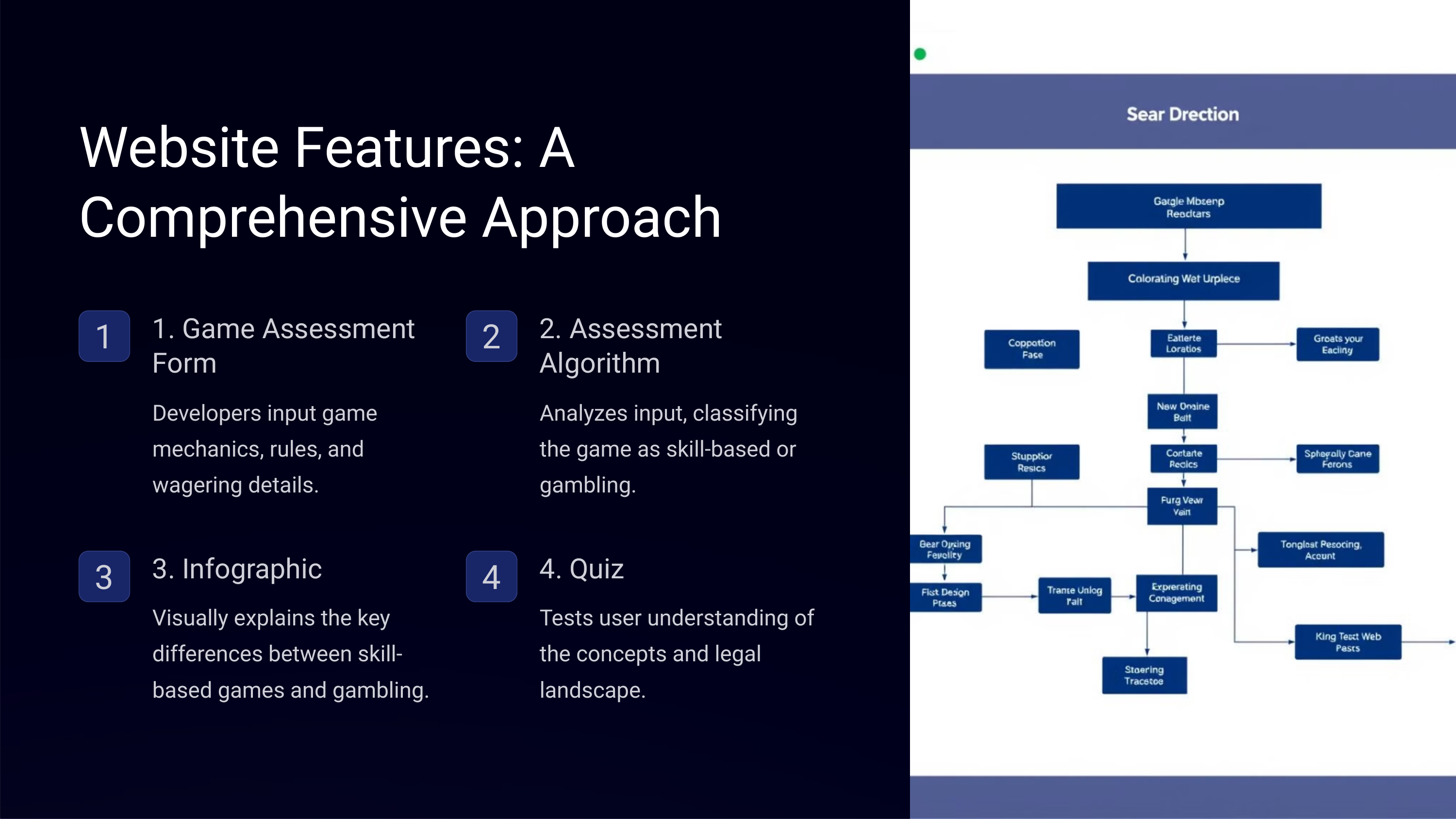

Website Features: A Comprehensive Approach

1. Game Assessment Form

2. Assessment Algorithm

1

2

Developers input game mechanics, rules, and wagering details.

Analyzes input, classifying the game as skill-based or gambling.

3. Infographic

4. Quiz

3

4

Visually explains the key differences between skill-based games and gambling.

Tests user understanding of the concepts and legal landscape.